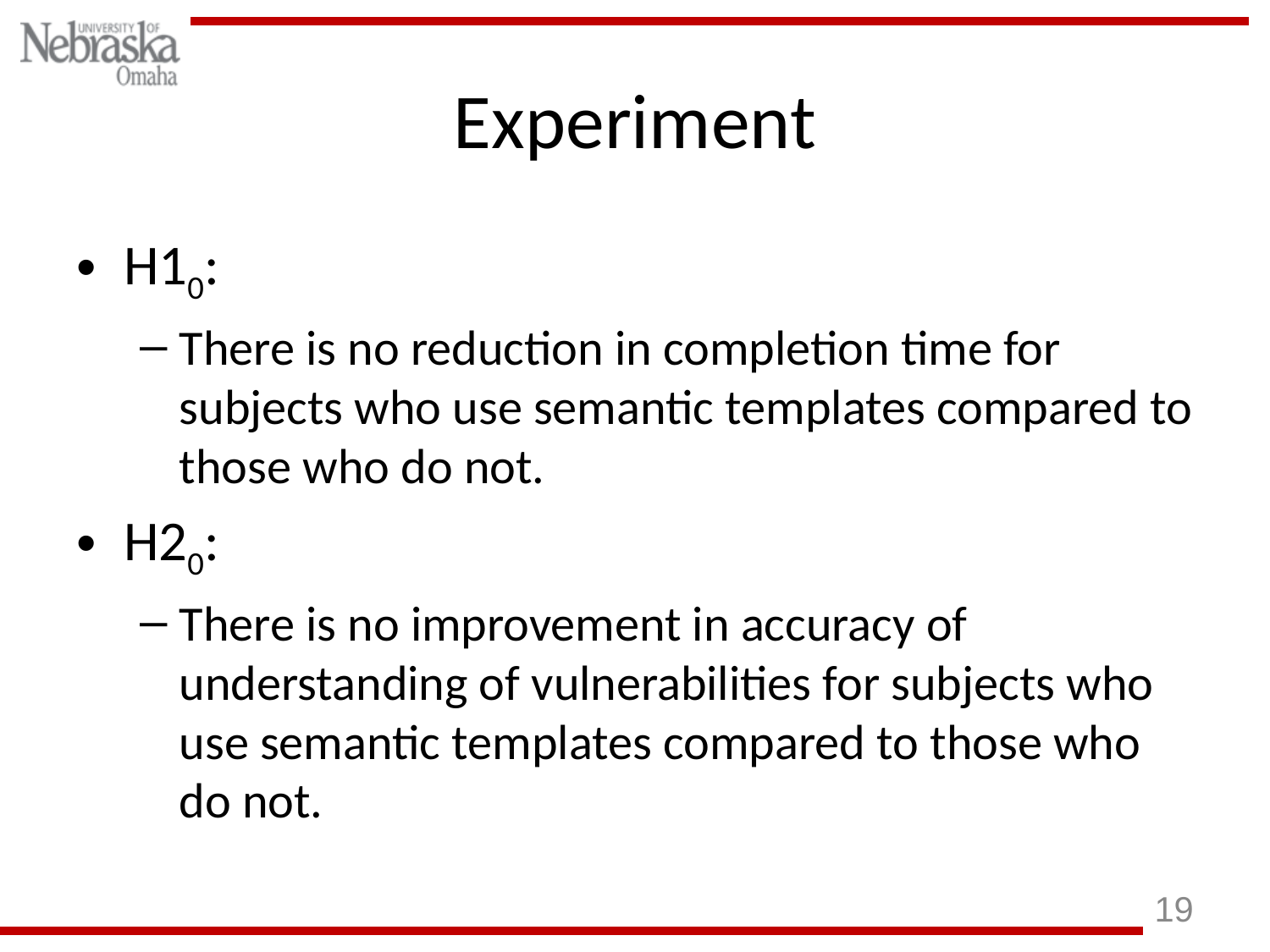

# Experiment
H10:
There is no reduction in completion time for subjects who use semantic templates compared to those who do not.
H20:
There is no improvement in accuracy of understanding of vulnerabilities for subjects who use semantic templates compared to those who do not.
19